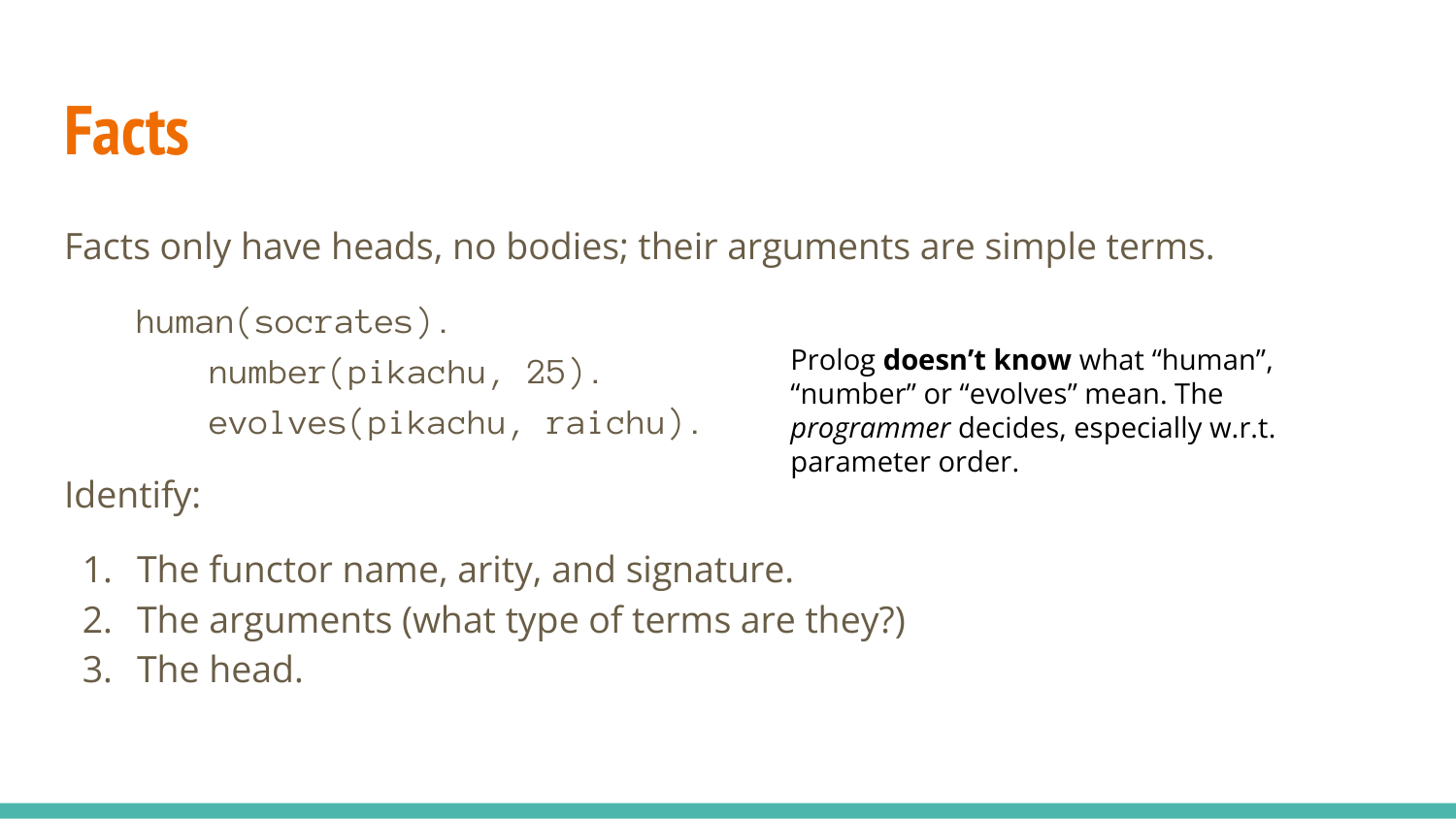

# Facts
Facts only have heads, no bodies; their arguments are simple terms.
human(socrates).
	number(pikachu, 25).
	evolves(pikachu, raichu).
Identify:
The functor name, arity, and signature.
The arguments (what type of terms are they?)
The head.
Prolog doesn’t know what “human”, “number” or “evolves” mean. The programmer decides, especially w.r.t. parameter order.